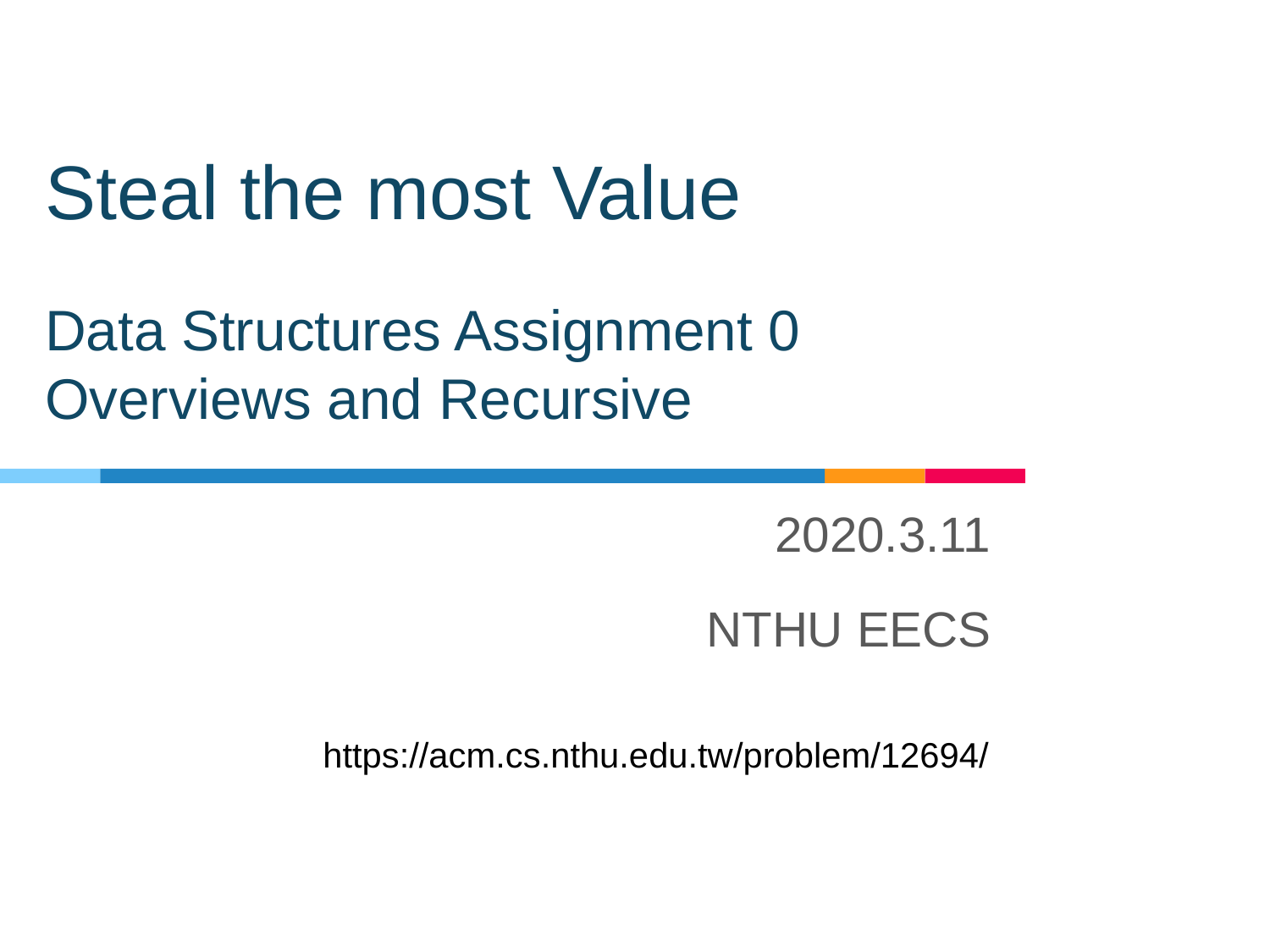

# Steal the most Value Data Structures Assignment 0 Overviews and Recursive
2020.3.11
NTHU EECS
https://acm.cs.nthu.edu.tw/problem/12694/